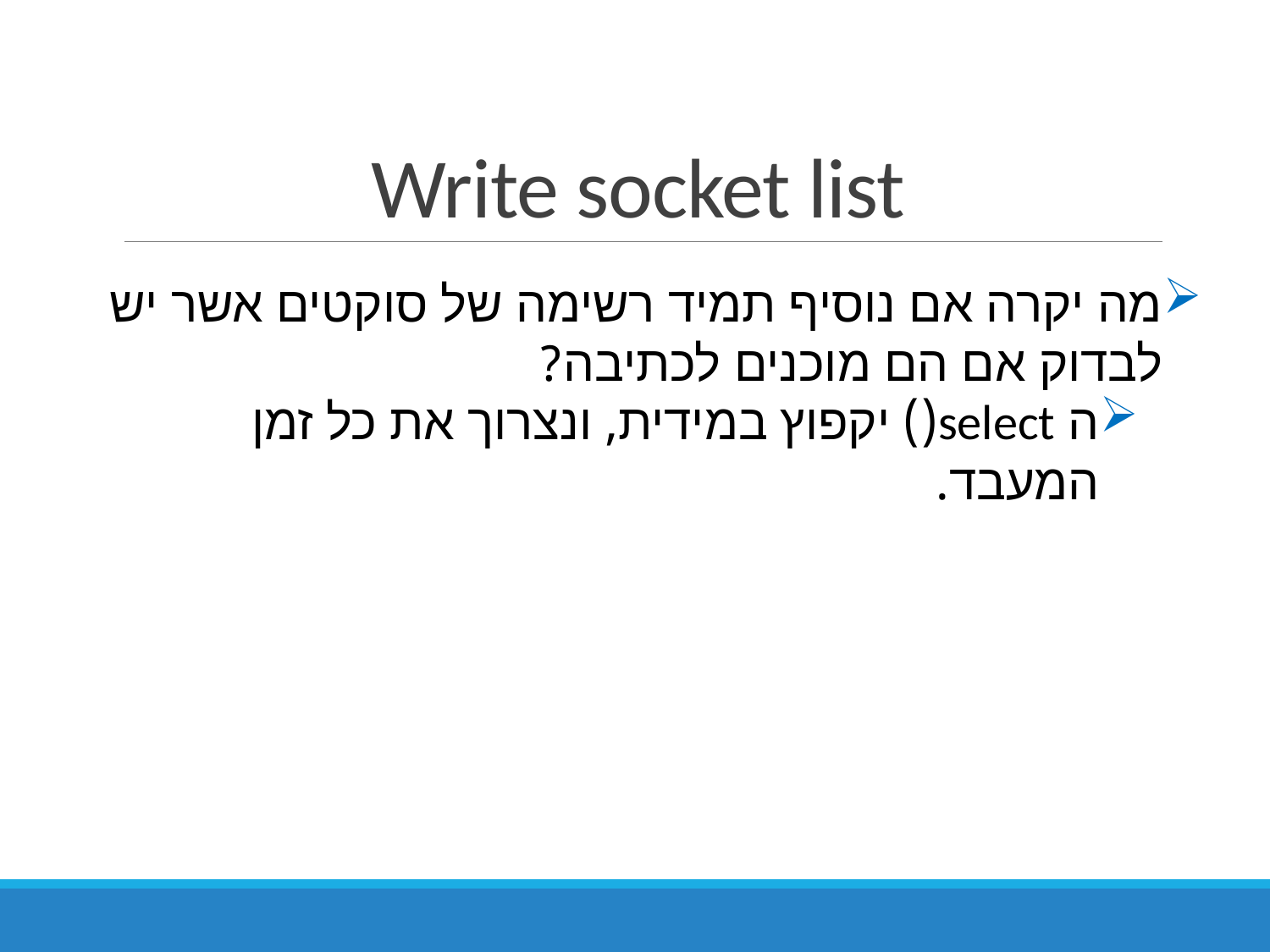

# Write socket list
מה יקרה אם נוסיף תמיד רשימה של סוקטים אשר יש לבדוק אם הם מוכנים לכתיבה?
ה select() יקפוץ במידית, ונצרוך את כל זמן המעבד.